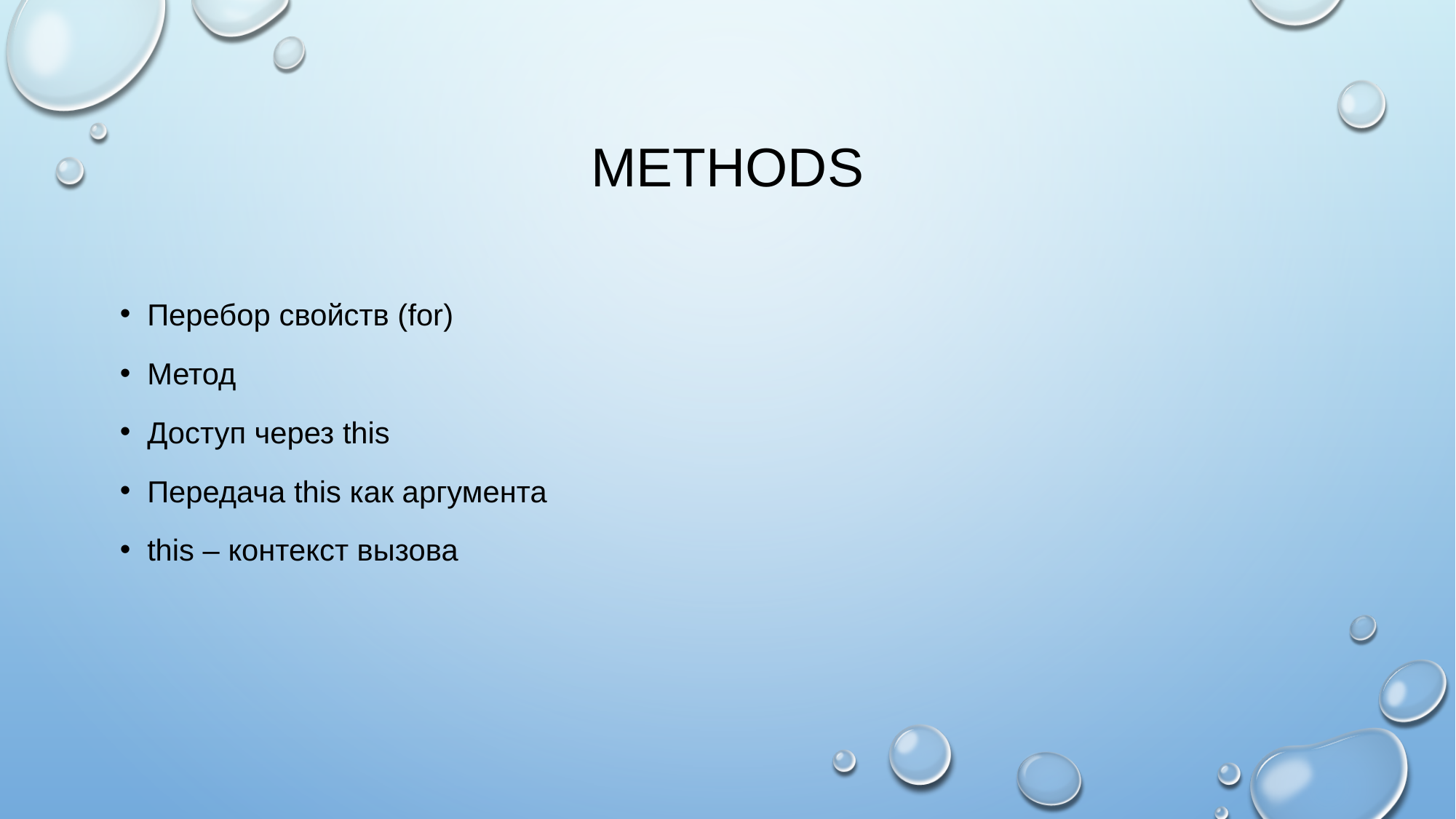

# METHODS
Перебор свойств (for)
Метод
Доступ через this
Передача this как аргумента
this – контекст вызова